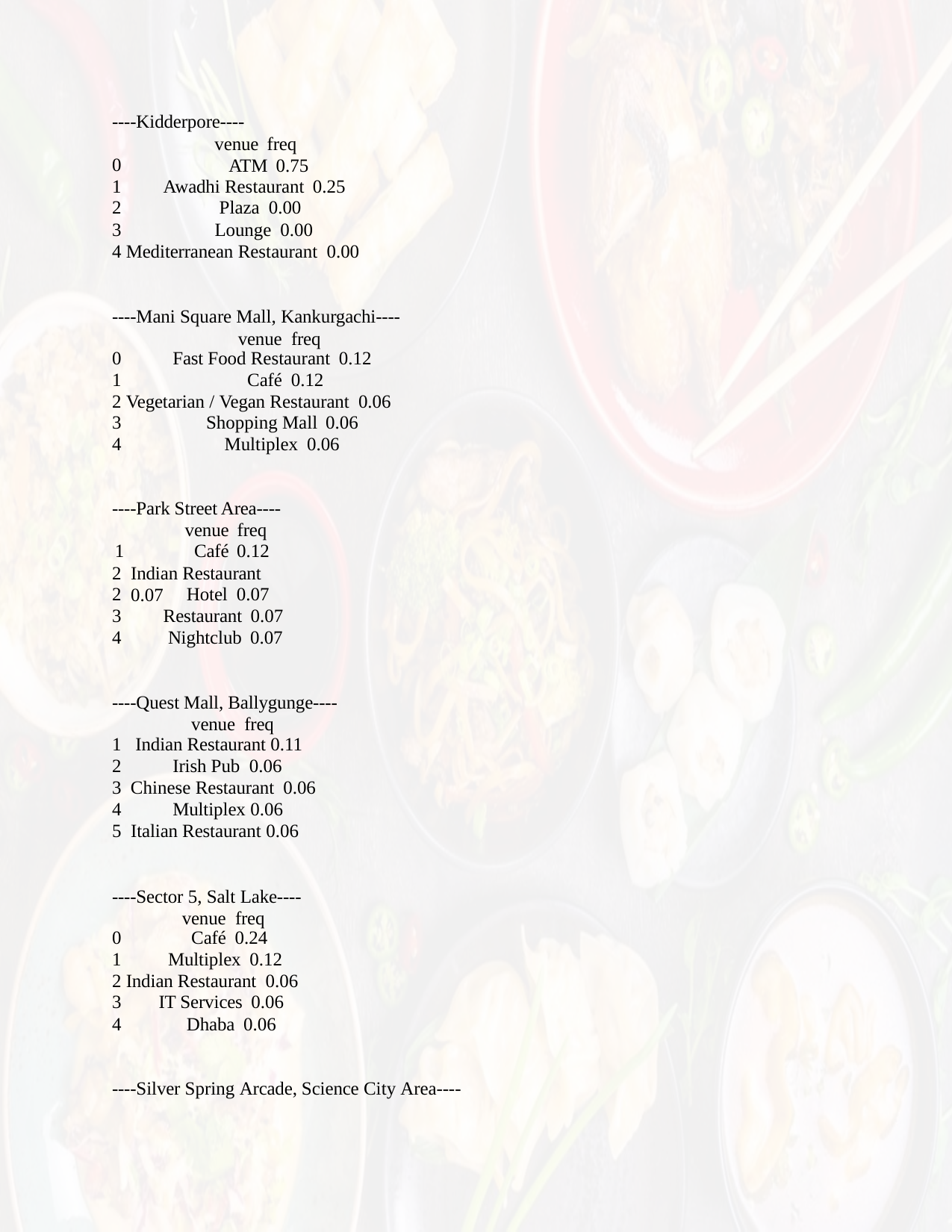

----Kidderpore----
venue freq
0
1
2
3
ATM 0.75
Awadhi Restaurant 0.25
Plaza 0.00
Lounge 0.00
4 Mediterranean Restaurant 0.00

----Mani Square Mall, Kankurgachi----
venue freq
0
1
Fast Food Restaurant 0.12
Café 0.12
2 Vegetarian / Vegan Restaurant 0.06
3
4
Shopping Mall 0.06
Multiplex 0.06
----Park Street Area----
venue freq
Café 0.12
Indian Restaurant 0.07
2
3
4
Hotel 0.07
Restaurant 0.07
Nightclub 0.07
----Quest Mall, Ballygunge----  venue freq
Indian Restaurant 0.11
Irish Pub 0.06
Chinese Restaurant 0.06
Multiplex 0.06
Italian Restaurant 0.06

----Sector 5, Salt Lake----
venue freq
0
1
Café 0.24
Multiplex 0.12
2 Indian Restaurant 0.06
3
4
IT Services 0.06
Dhaba 0.06
----Silver Spring Arcade, Science City Area----